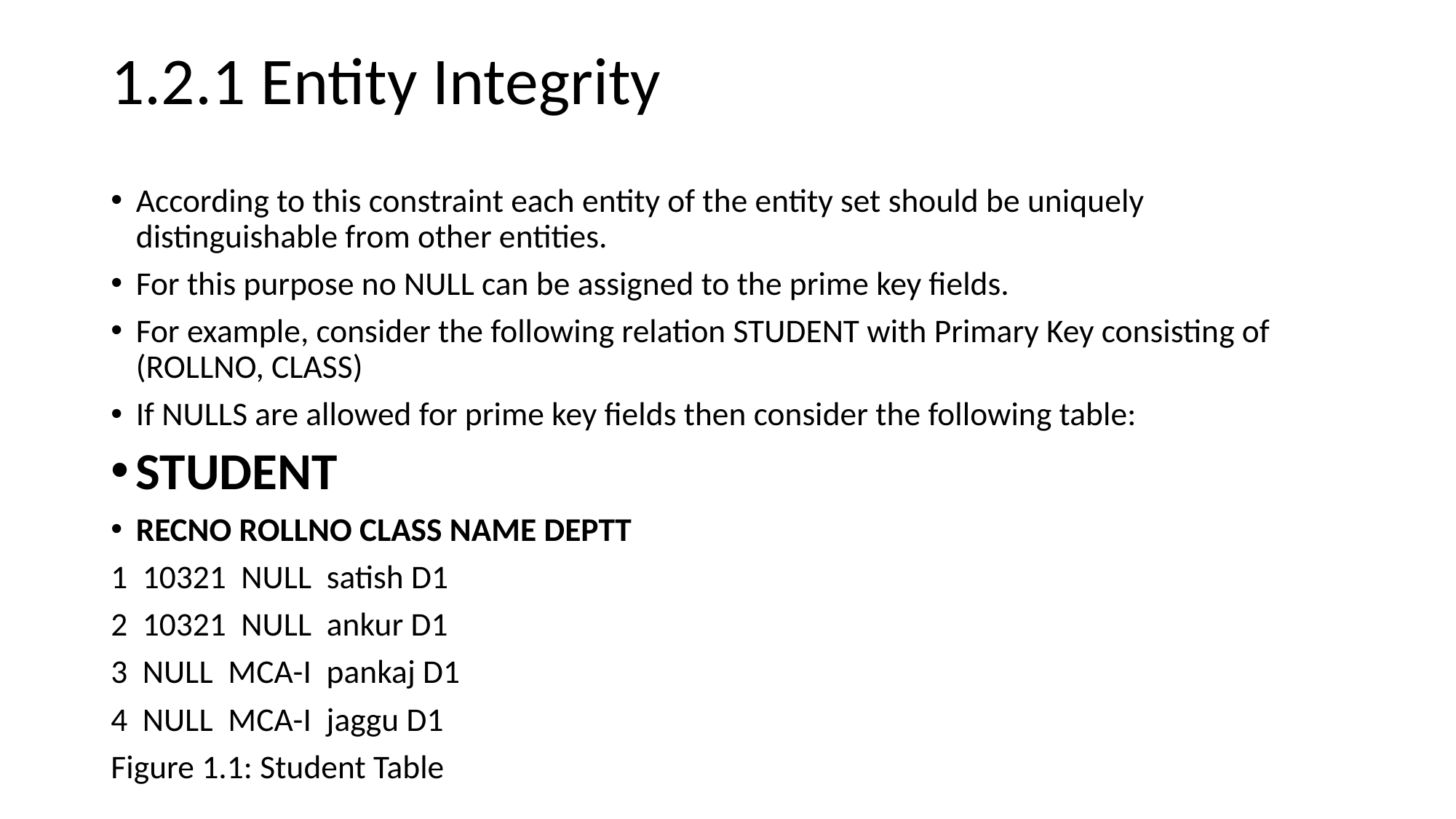

# 1.2.1 Entity Integrity

According to this constraint each entity of the entity set should be uniquely distinguishable from other entities.
For this purpose no NULL can be assigned to the prime key fields.
For example, consider the following relation STUDENT with Primary Key consisting of (ROLLNO, CLASS)
If NULLS are allowed for prime key fields then consider the following table:
STUDENT
RECNO ROLLNO CLASS NAME DEPTT
1  10321  NULL  satish D1
2  10321  NULL  ankur D1
3  NULL  MCA-I  pankaj D1
4  NULL  MCA-I  jaggu D1
Figure 1.1: Student Table